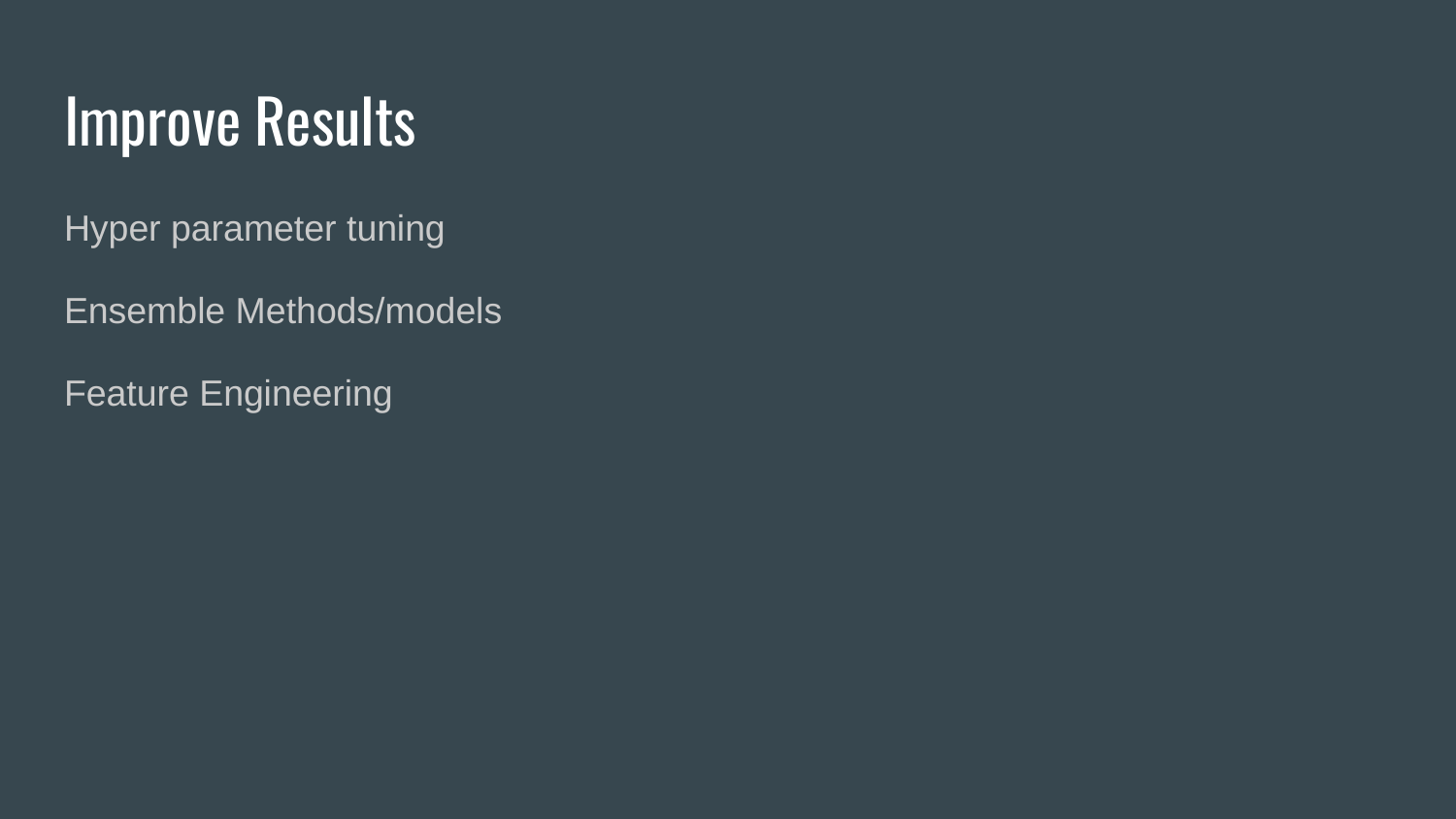

# Improve Results
Hyper parameter tuning
Ensemble Methods/models
Feature Engineering